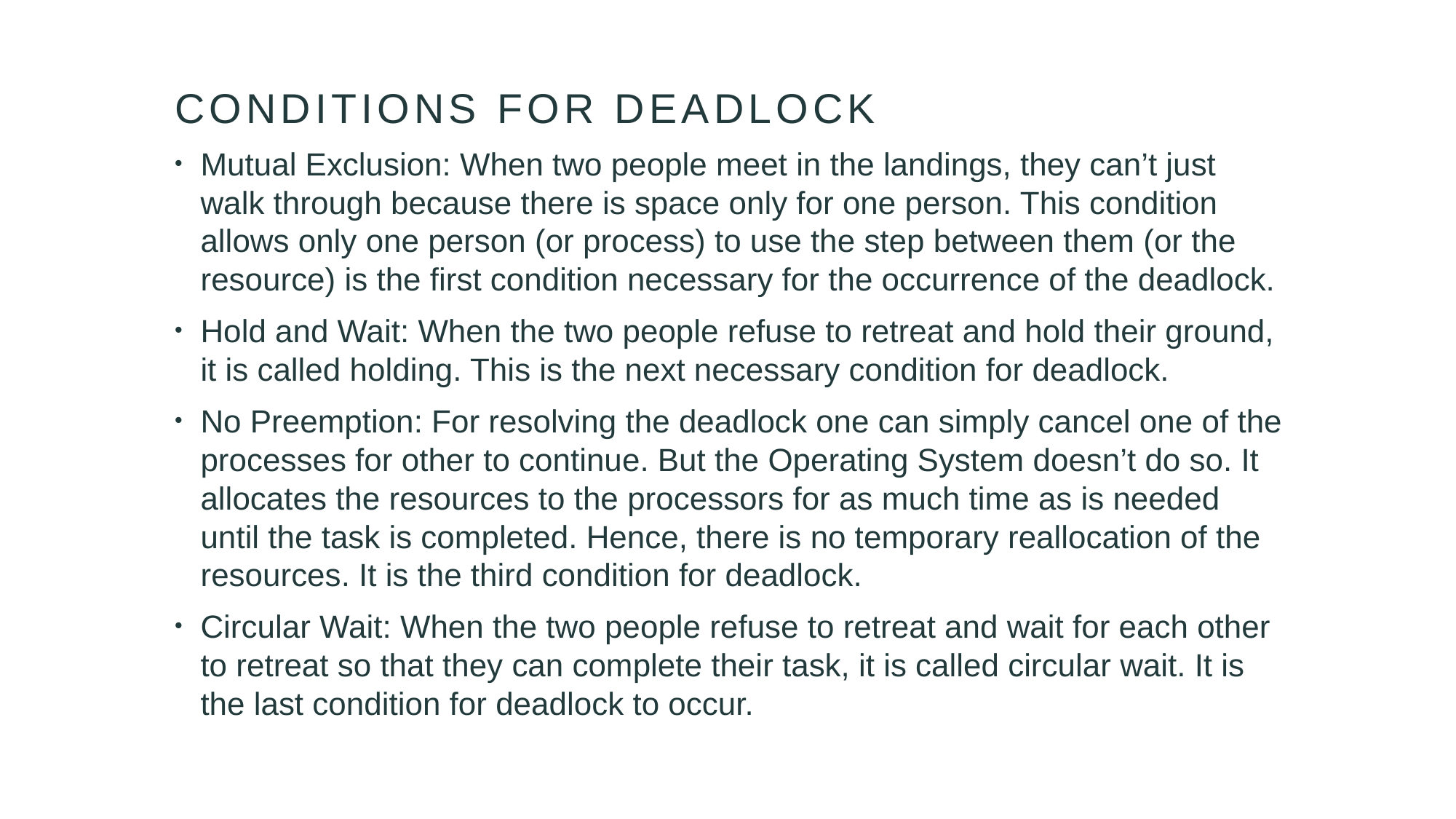

# Conditions for Deadlock
Mutual Exclusion: When two people meet in the landings, they can’t just walk through because there is space only for one person. This condition allows only one person (or process) to use the step between them (or the resource) is the first condition necessary for the occurrence of the deadlock.
Hold and Wait: When the two people refuse to retreat and hold their ground, it is called holding. This is the next necessary condition for deadlock.
No Preemption: For resolving the deadlock one can simply cancel one of the processes for other to continue. But the Operating System doesn’t do so. It allocates the resources to the processors for as much time as is needed until the task is completed. Hence, there is no temporary reallocation of the resources. It is the third condition for deadlock.
Circular Wait: When the two people refuse to retreat and wait for each other to retreat so that they can complete their task, it is called circular wait. It is the last condition for deadlock to occur.